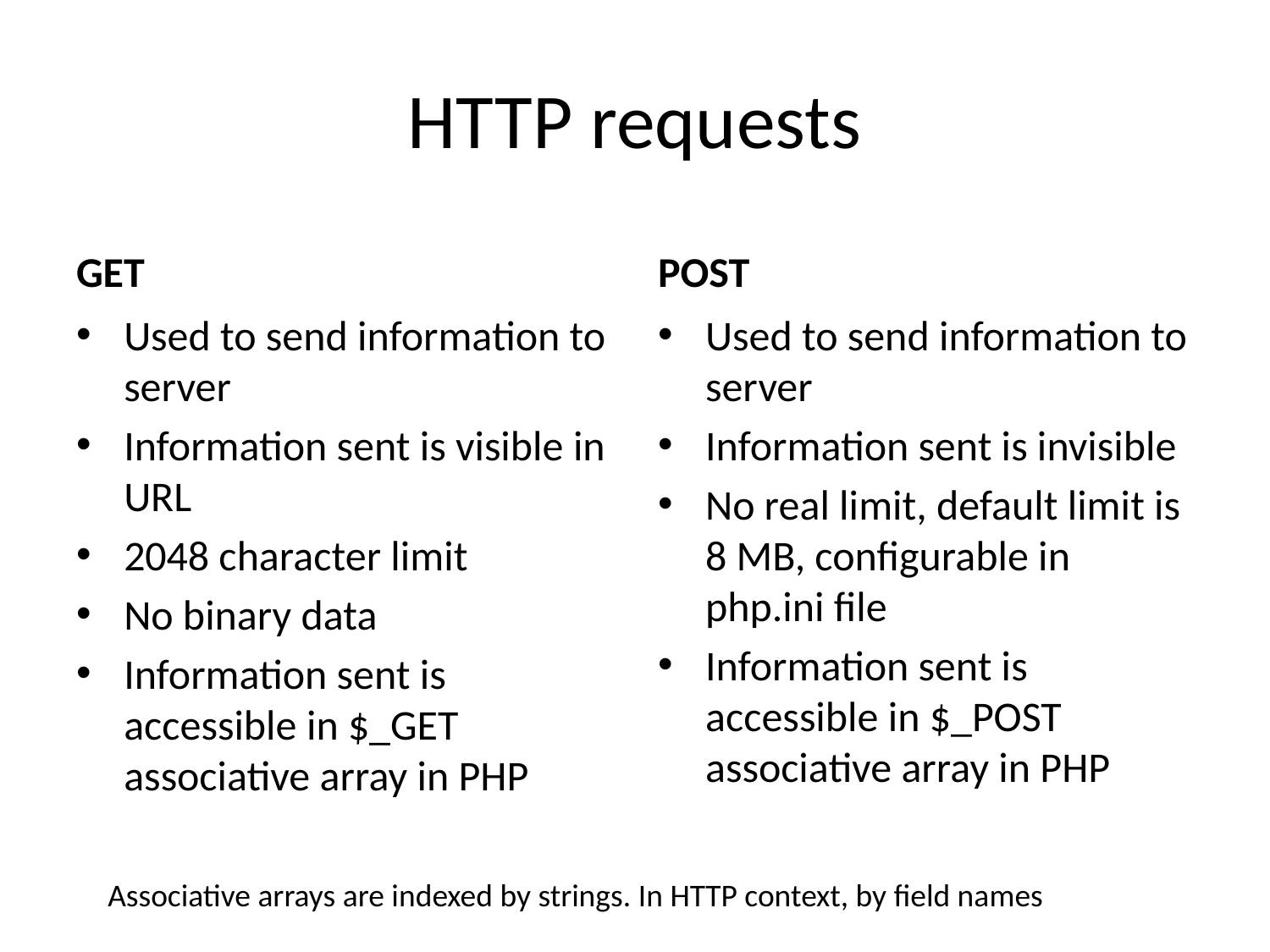

# HTTP requests
GET
POST
Used to send information to server
Information sent is visible in URL
2048 character limit
No binary data
Information sent is accessible in $_GET associative array in PHP

Used to send information to server
Information sent is invisible
No real limit, default limit is 8 MB, configurable in php.ini file
Information sent is accessible in $_POST associative array in PHP
Associative arrays are indexed by strings. In HTTP context, by field names